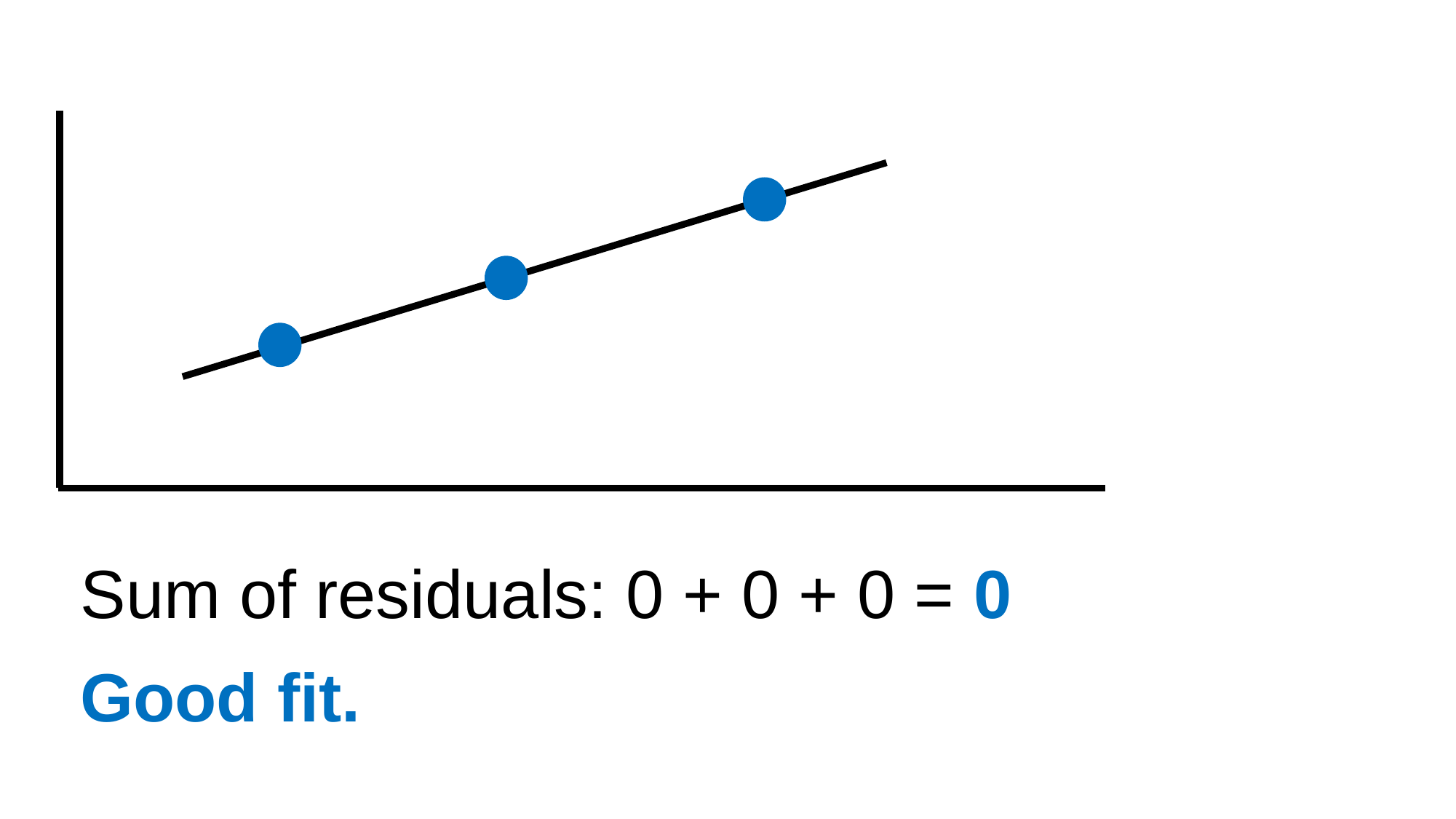

Sum of residuals: 0 + 0 + 0 = 0

Good fit.